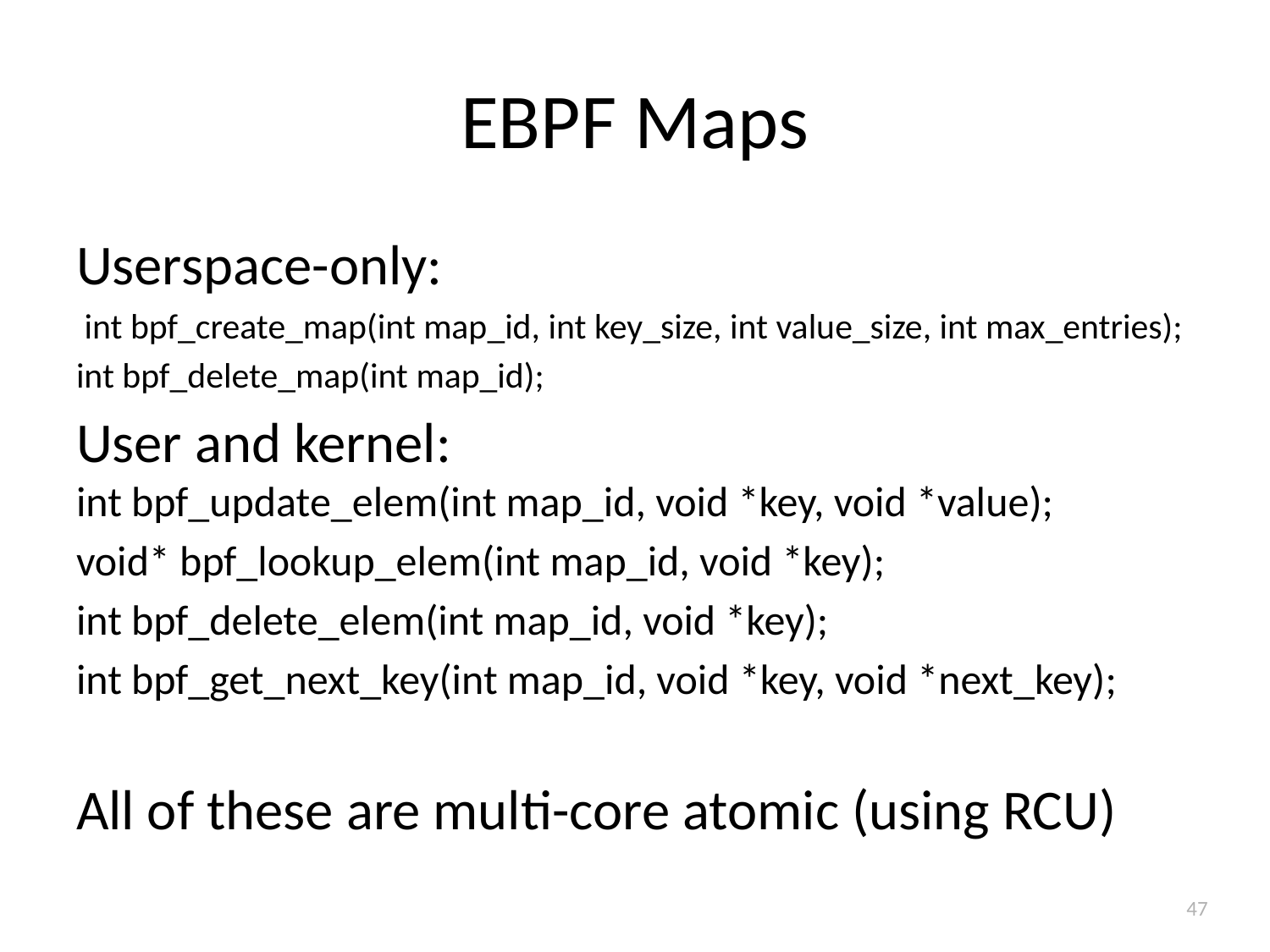

# EBPF Maps
Userspace-only:
 int bpf_create_map(int map_id, int key_size, int value_size, int max_entries);
int bpf_delete_map(int map_id);
User and kernel:
int bpf_update_elem(int map_id, void *key, void *value);
void* bpf_lookup_elem(int map_id, void *key);
int bpf_delete_elem(int map_id, void *key);
int bpf_get_next_key(int map_id, void *key, void *next_key);

All of these are multi-core atomic (using RCU)

47